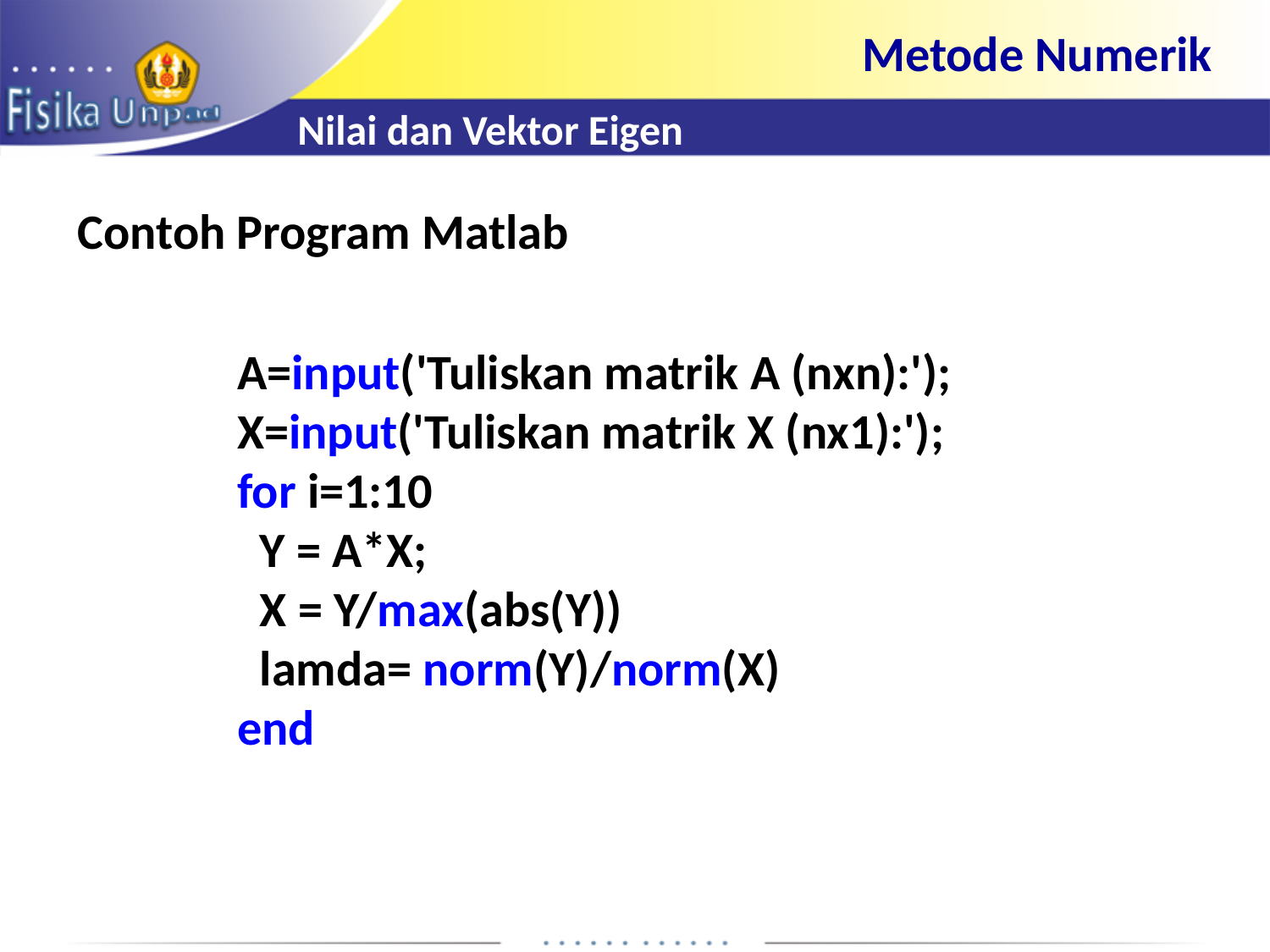

Metode Numerik
Nilai dan Vektor Eigen
Contoh Program Matlab
A=input('Tuliskan matrik A (nxn):');
X=input('Tuliskan matrik X (nx1):');
for i=1:10
  Y = A*X;
  X = Y/max(abs(Y))
  lamda= norm(Y)/norm(X)
end